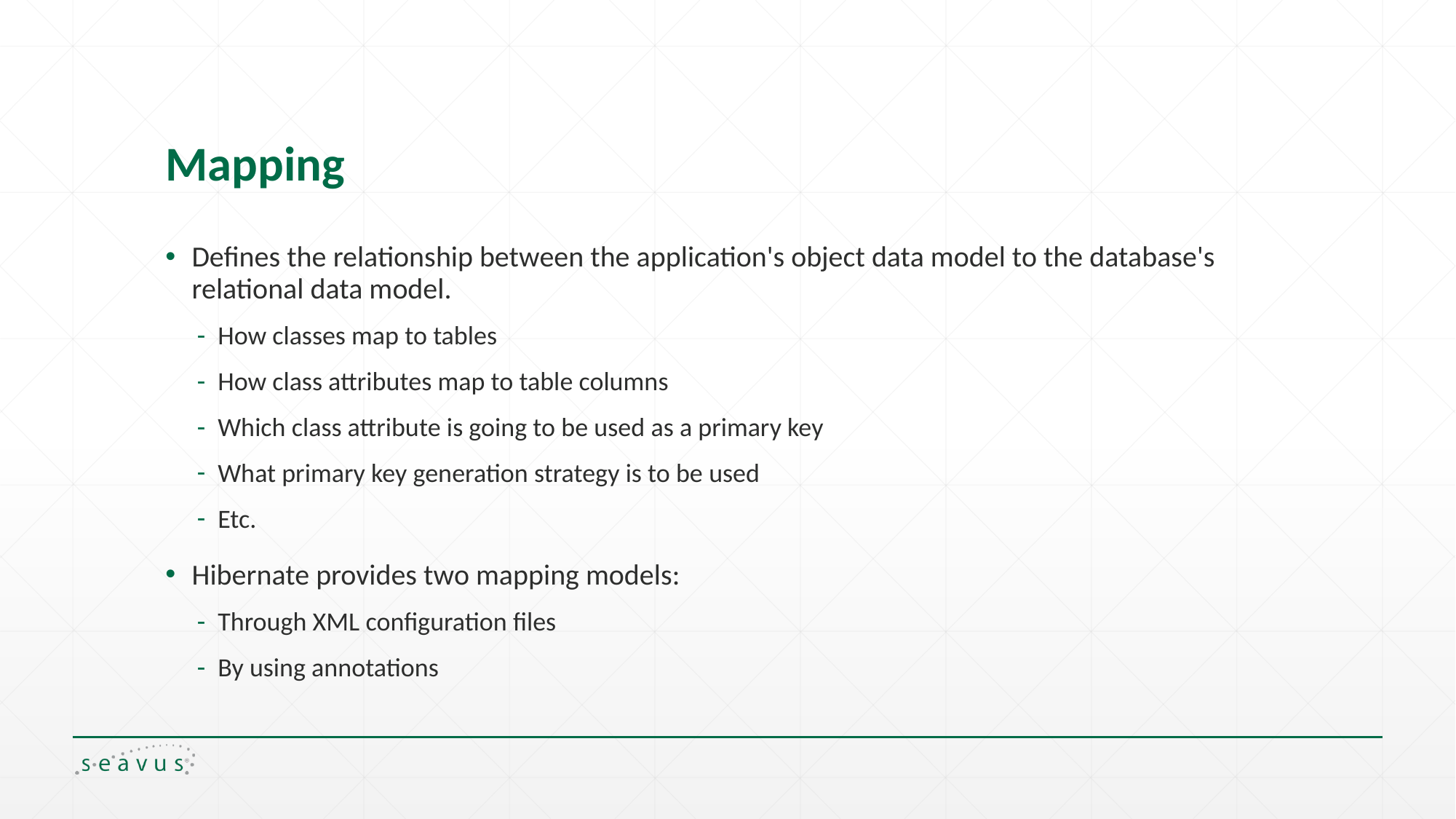

# Mapping
Defines the relationship between the application's object data model to the database's relational data model.
How classes map to tables
How class attributes map to table columns
Which class attribute is going to be used as a primary key
What primary key generation strategy is to be used
Etc.
Hibernate provides two mapping models:
Through XML configuration files
By using annotations